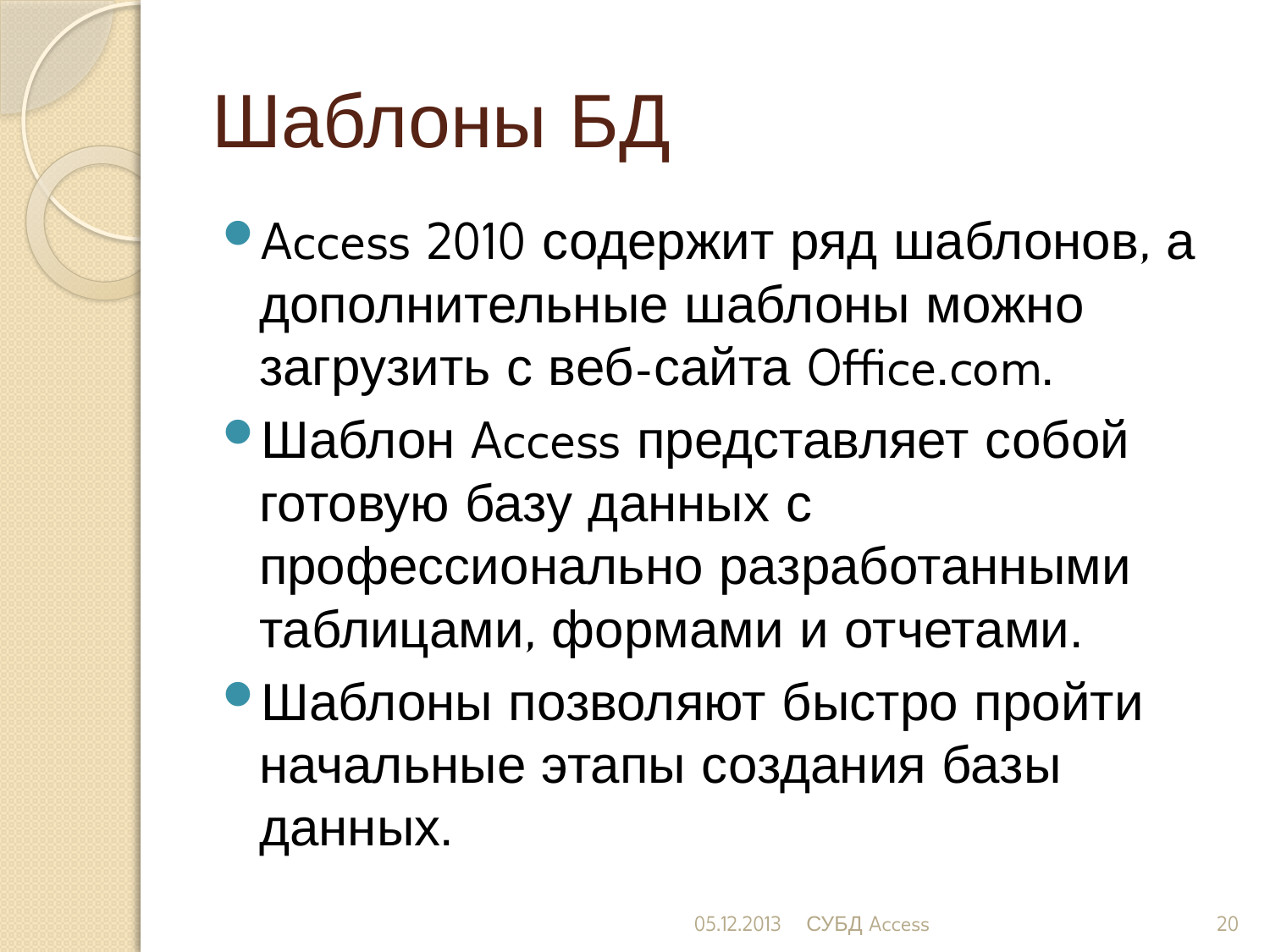

# Шаблоны БД
Access 2010 содержит ряд шаблонов, а дополнительные шаблоны можно загрузить с веб-сайта Office.com.
Шаблон Access представляет собой готовую базу данных с профессионально разработанными таблицами, формами и отчетами.
Шаблоны позволяют быстро пройти начальные этапы создания базы данных.
05.12.2013
СУБД Access
20